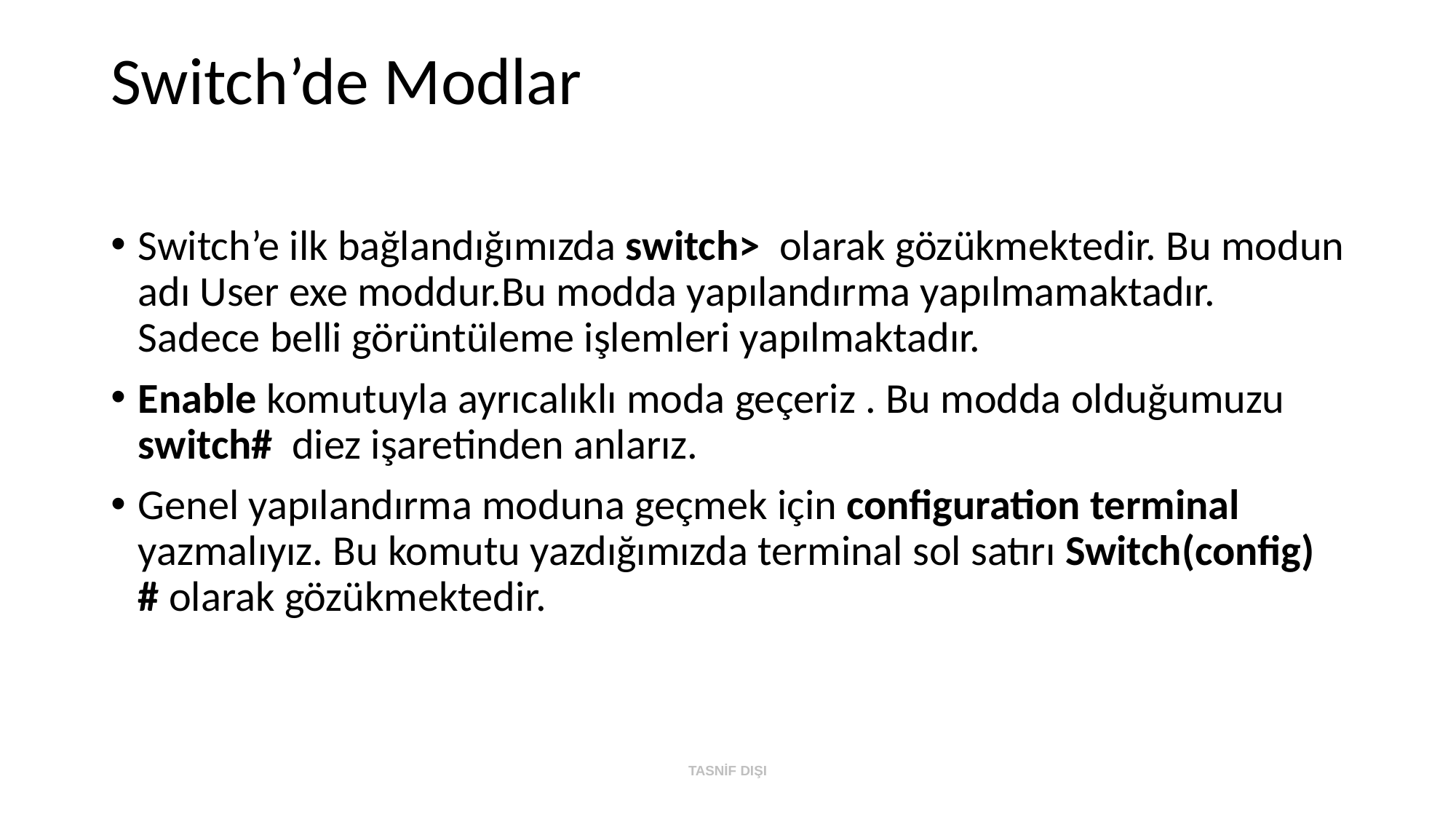

# Switch’de Modlar
Switch’e ilk bağlandığımızda switch>  olarak gözükmektedir. Bu modun adı User exe moddur.Bu modda yapılandırma yapılmamaktadır. Sadece belli görüntüleme işlemleri yapılmaktadır.
Enable komutuyla ayrıcalıklı moda geçeriz . Bu modda olduğumuzu switch#  diez işaretinden anlarız.
Genel yapılandırma moduna geçmek için configuration terminal yazmalıyız. Bu komutu yazdığımızda terminal sol satırı Switch(config) # olarak gözükmektedir.

TASNİF DIŞI